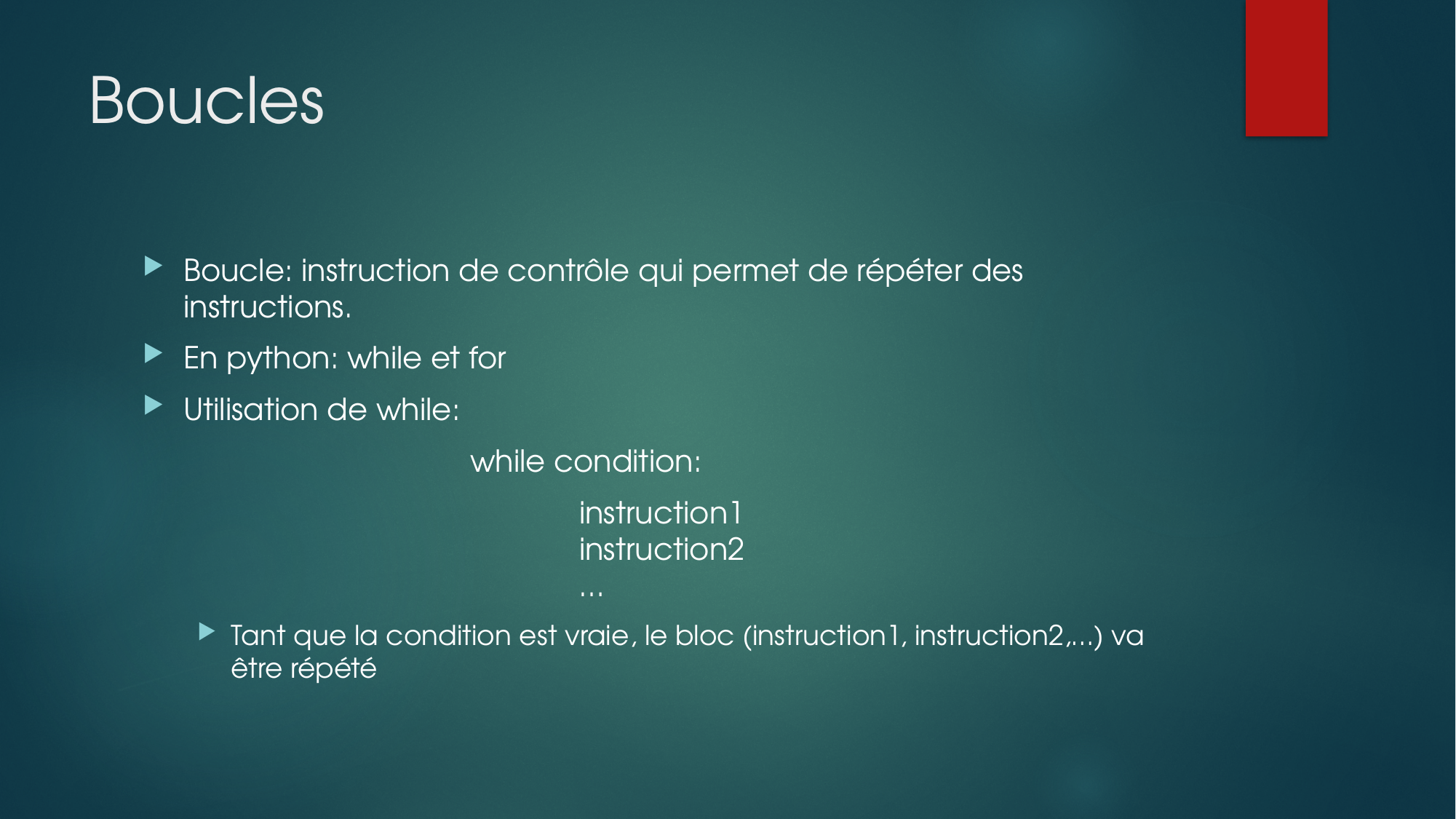

# Boucles
Boucle: instruction de contrôle qui permet de répéter des instructions.
En python: while et for
Utilisation de while:
			while condition:
				instruction1
				instruction2
				…
Tant que la condition est vraie, le bloc (instruction1, instruction2,…) va être répété